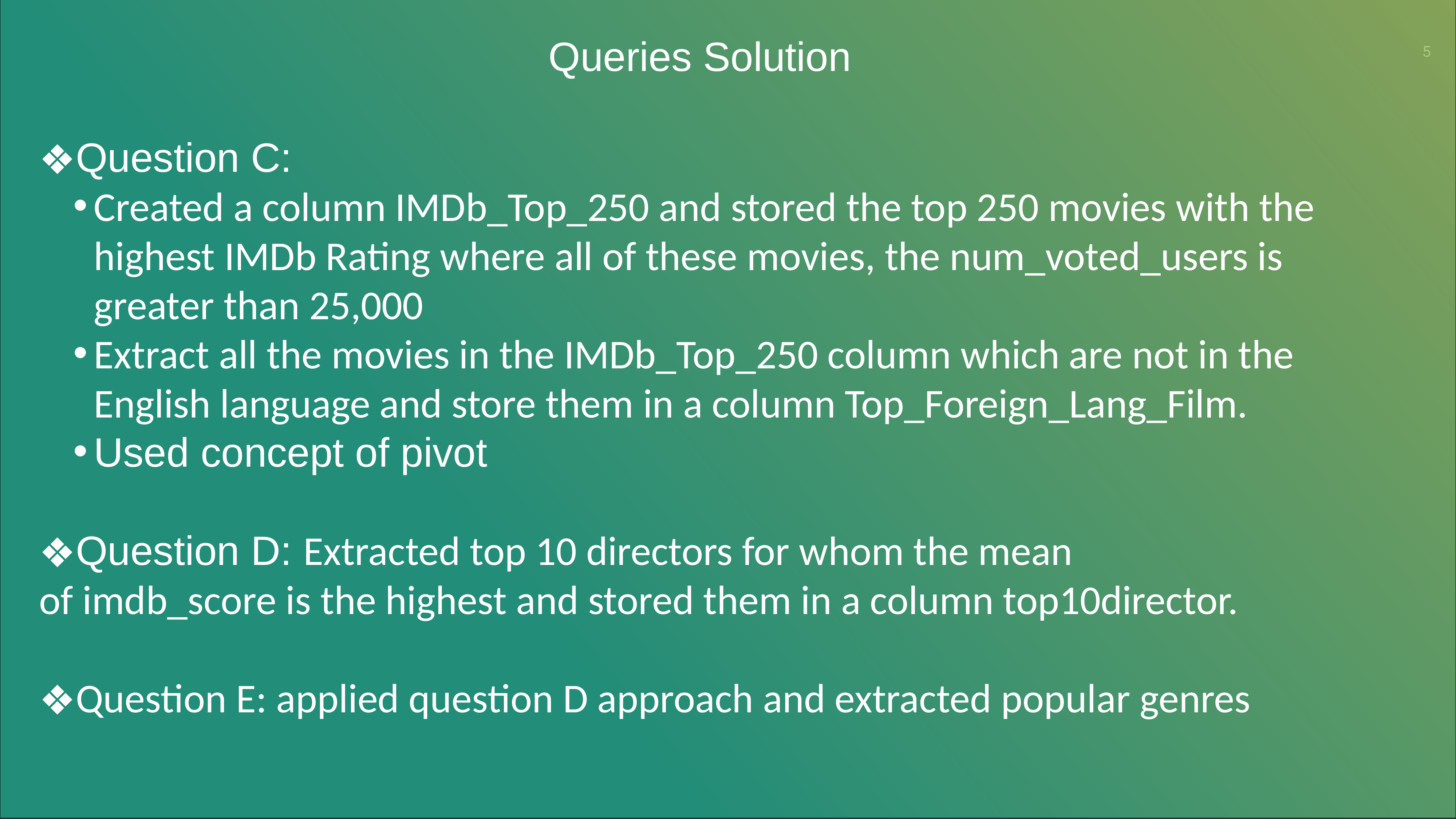

Queries Solution
Question C:
Created a column IMDb_Top_250 and stored the top 250 movies with the highest IMDb Rating where all of these movies, the num_voted_users is greater than 25,000
Extract all the movies in the IMDb_Top_250 column which are not in the English language and store them in a column Top_Foreign_Lang_Film.
Used concept of pivot

Question D: Extracted top 10 directors for whom the mean of imdb_score is the highest and stored them in a column top10director.

Question E: applied question D approach and extracted popular genres